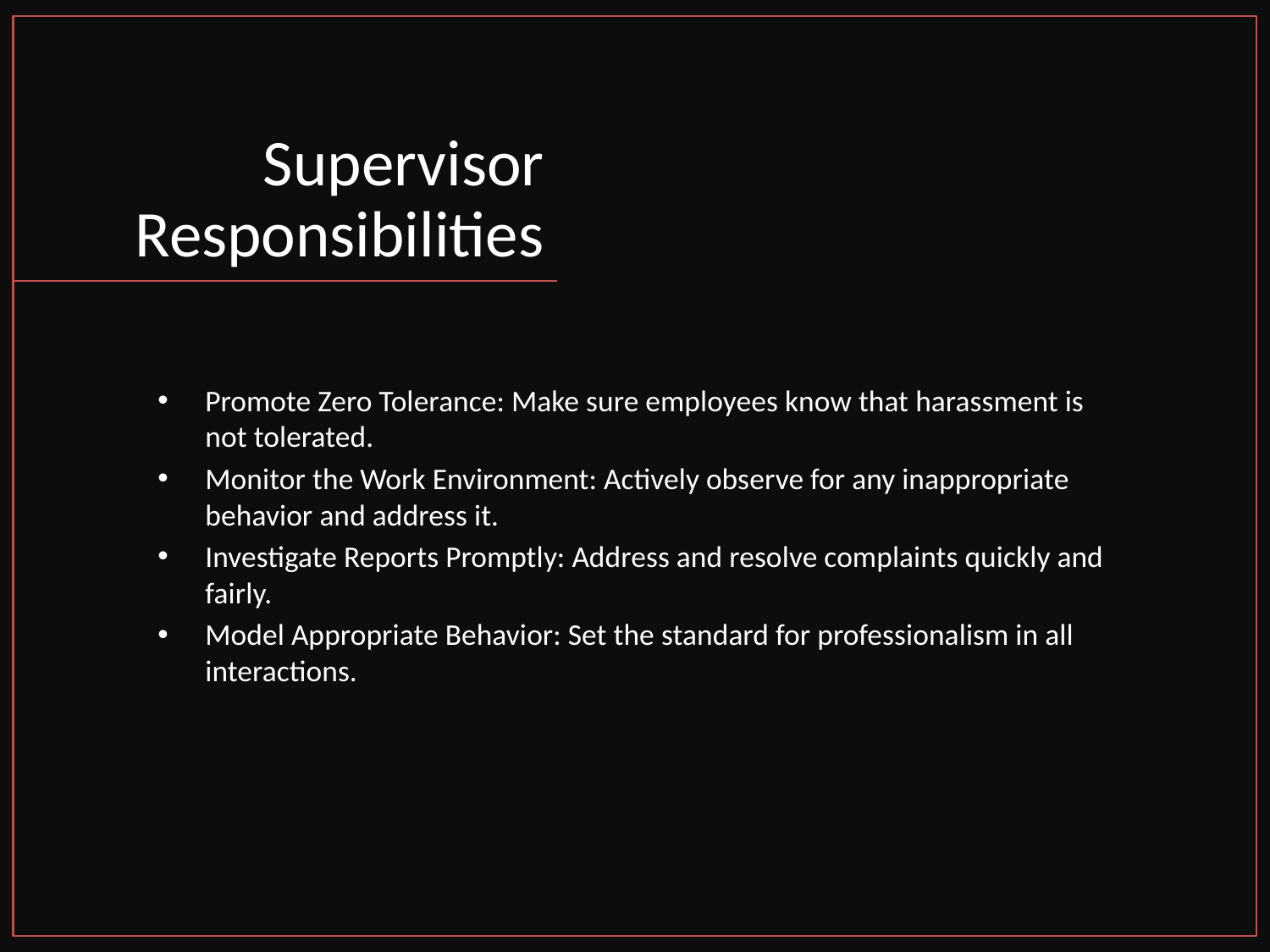

# Supervisor Responsibilities

Promote Zero Tolerance: Make sure employees know that harassment is not tolerated.
Monitor the Work Environment: Actively observe for any inappropriate behavior and address it.
Investigate Reports Promptly: Address and resolve complaints quickly and fairly.
Model Appropriate Behavior: Set the standard for professionalism in all interactions.